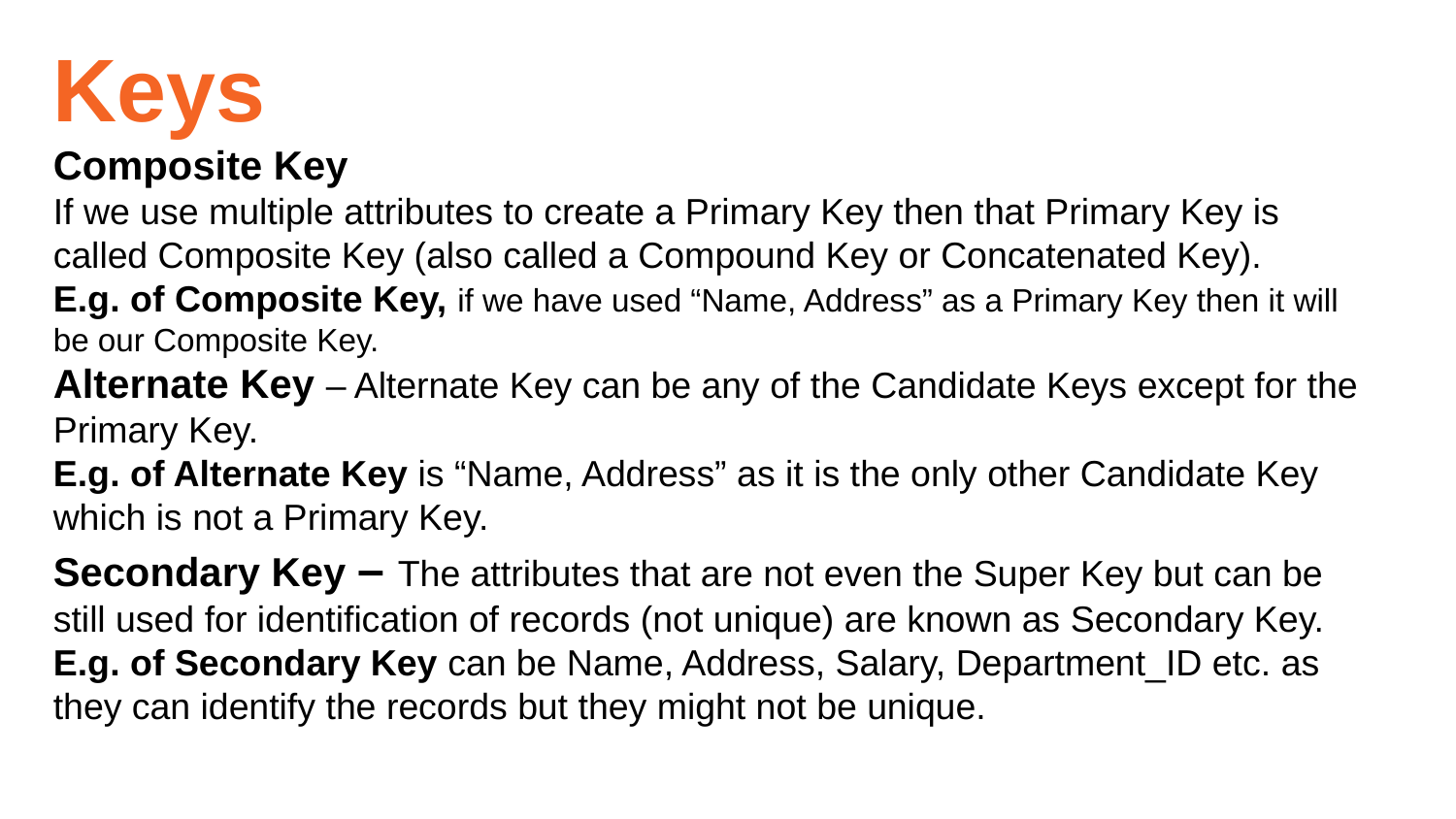

Keys
Composite Key
If we use multiple attributes to create a Primary Key then that Primary Key is called Composite Key (also called a Compound Key or Concatenated Key).
E.g. of Composite Key, if we have used “Name, Address” as a Primary Key then it will be our Composite Key.
Alternate Key – Alternate Key can be any of the Candidate Keys except for the Primary Key.
E.g. of Alternate Key is “Name, Address” as it is the only other Candidate Key which is not a Primary Key.
Secondary Key – The attributes that are not even the Super Key but can be still used for identification of records (not unique) are known as Secondary Key.
E.g. of Secondary Key can be Name, Address, Salary, Department_ID etc. as
they can identify the records but they might not be unique.